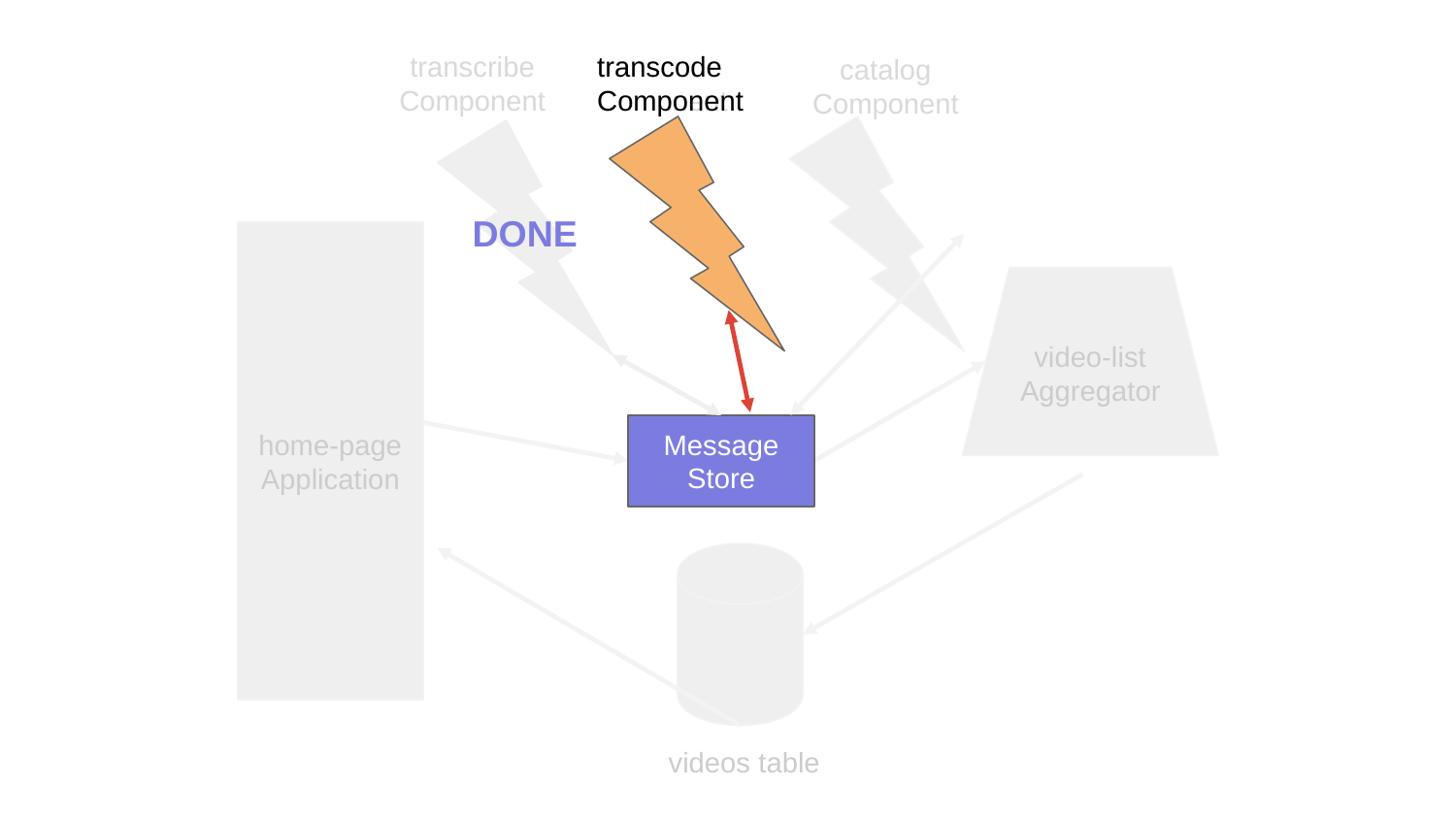

transcribe
Component

transcode
Compnent
transcode
Component
catalog
Component

DONE
home-page
Application
video-list
Aggregator
Message Store

videos table